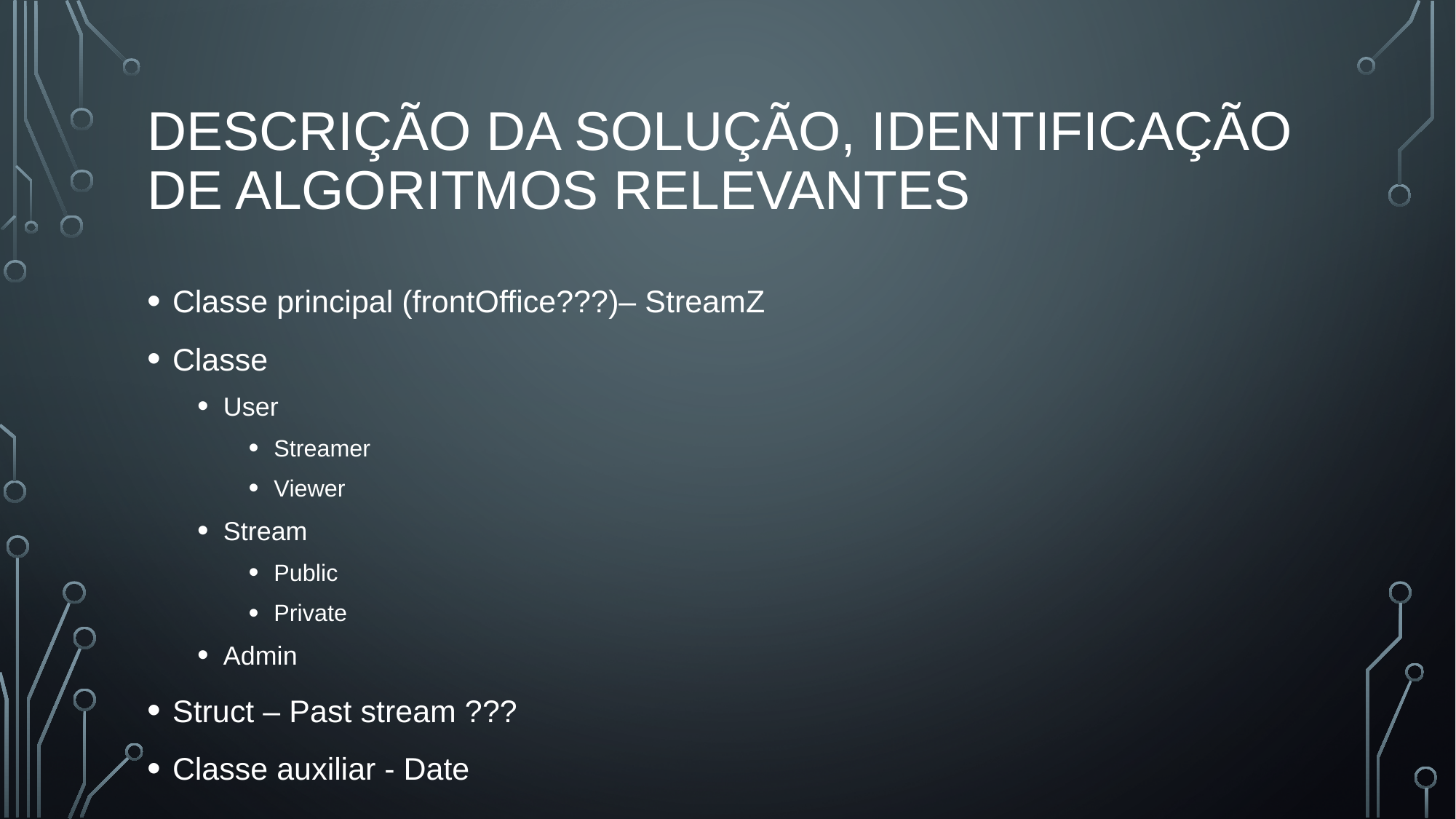

# Descrição da solução, identificação de algoritmos relevantes
Classe principal (frontOffice???)– StreamZ
Classe
User
Streamer
Viewer
Stream
Public
Private
Admin
Struct – Past stream ???
Classe auxiliar - Date